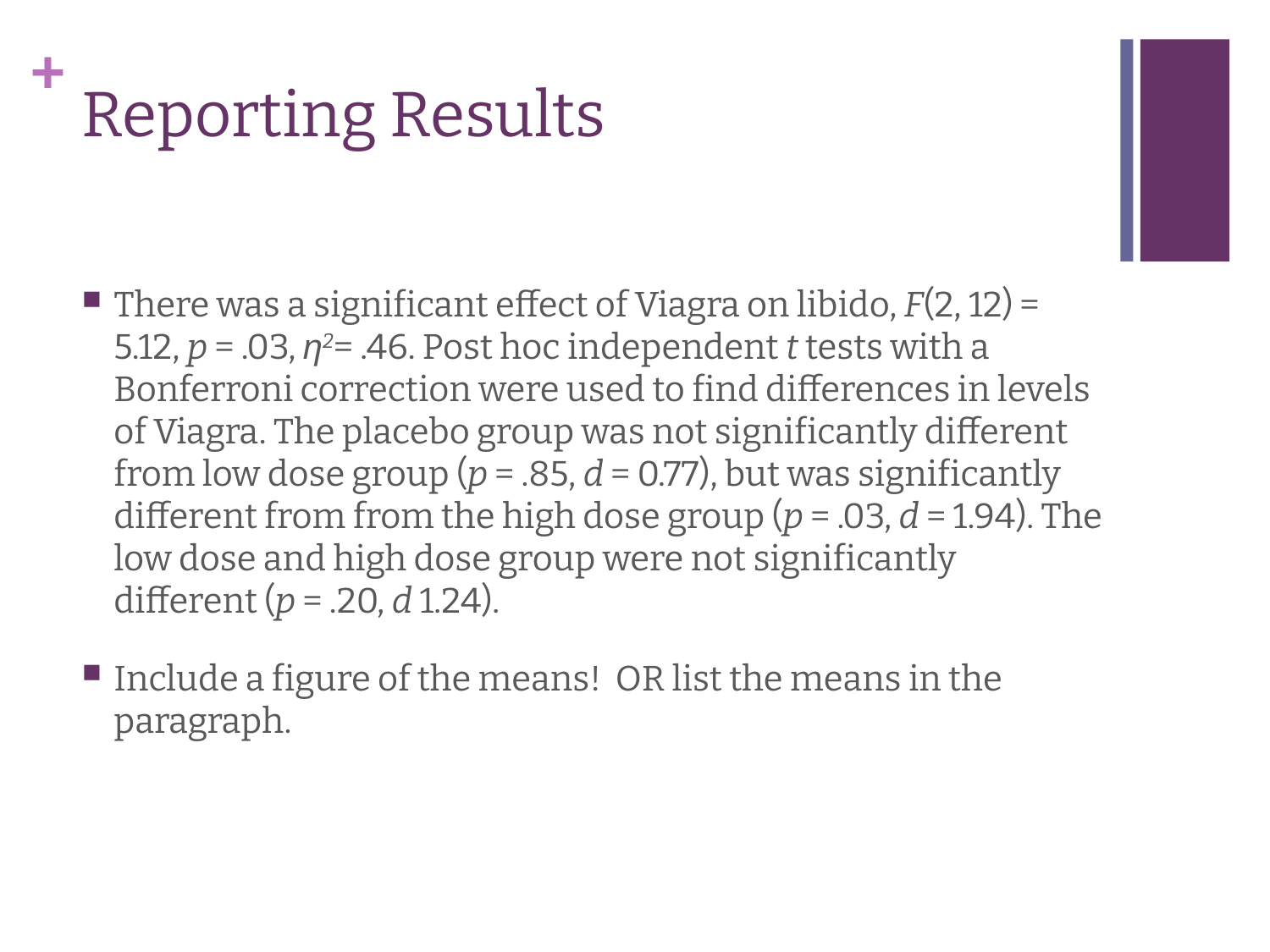

# Reporting Results
There was a significant effect of Viagra on libido, F(2, 12) = 5.12, p = .03, η2= .46. Post hoc independent t tests with a Bonferroni correction were used to find differences in levels of Viagra. The placebo group was not significantly different from low dose group (p = .85, d = 0.77), but was significantly different from from the high dose group (p = .03, d = 1.94). The low dose and high dose group were not significantly different (p = .20, d 1.24).
Include a figure of the means!  OR list the means in the paragraph.